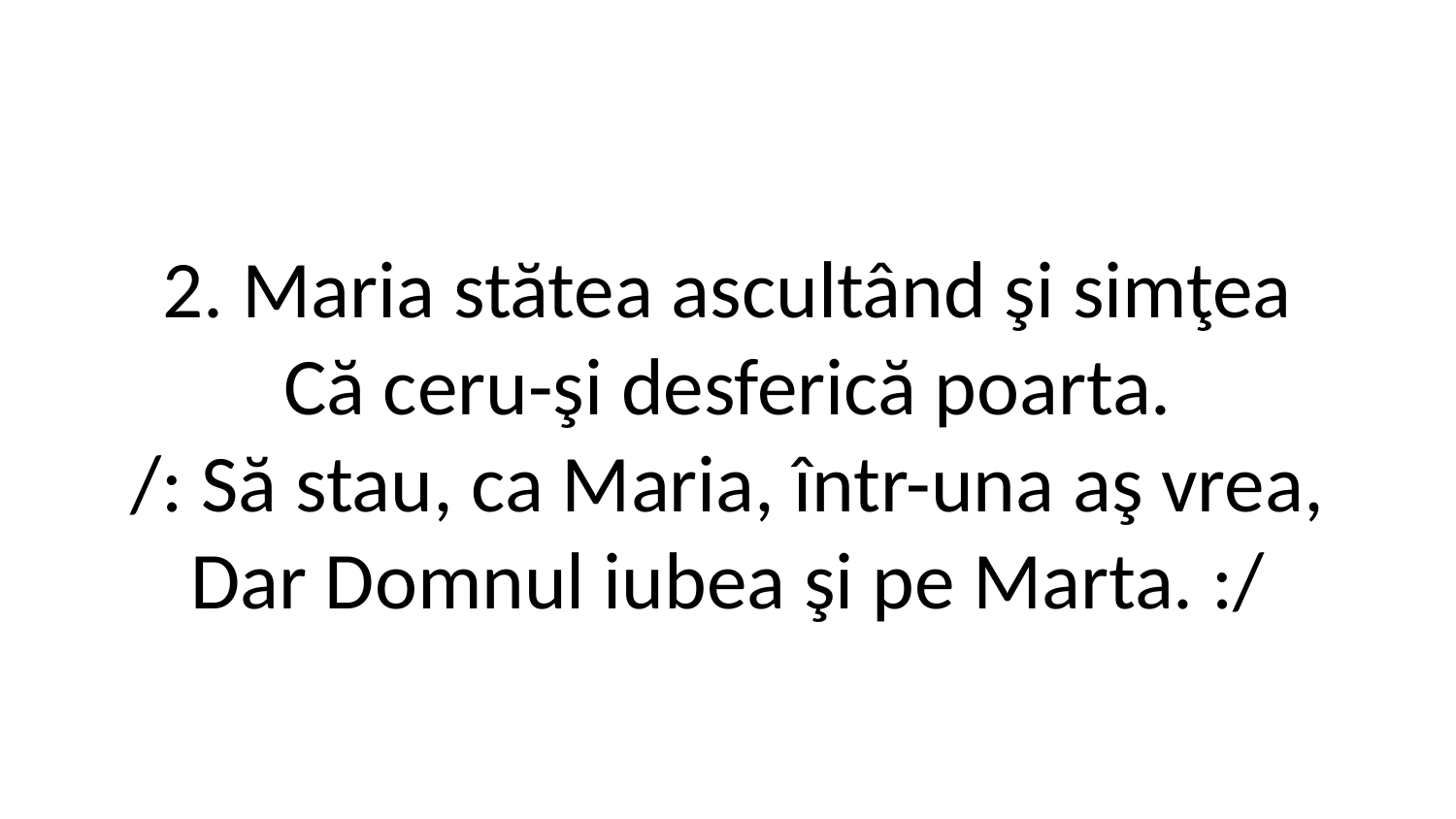

2. Maria stătea ascultând şi simţea
Că ceru-şi desferică poarta.
/: Să stau, ca Maria, într-una aş vrea,
Dar Domnul iubea şi pe Marta. :/